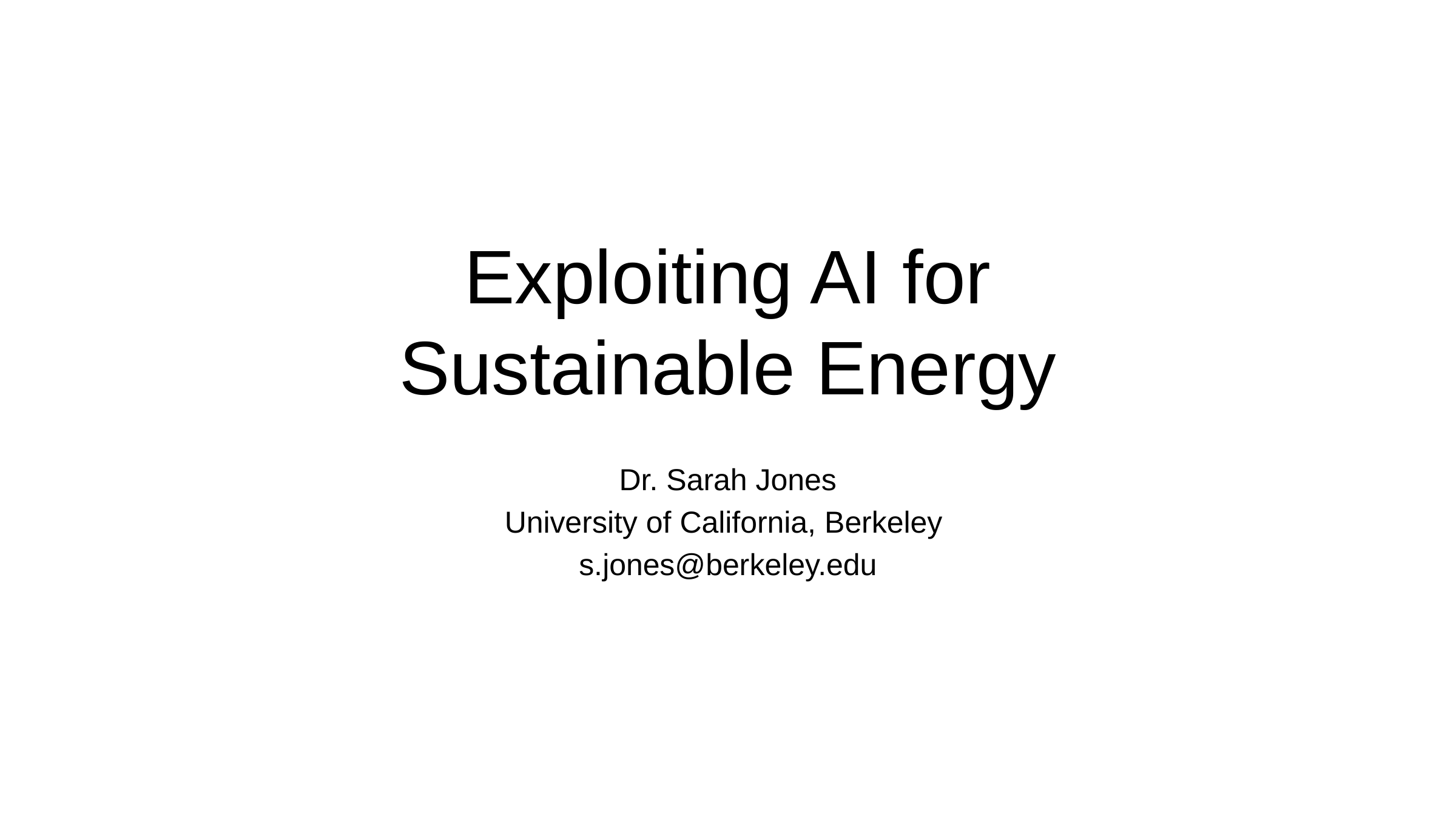

# Exploiting AI for Sustainable Energy
Dr. Sarah Jones
University of California, Berkeley
s.jones@berkeley.edu